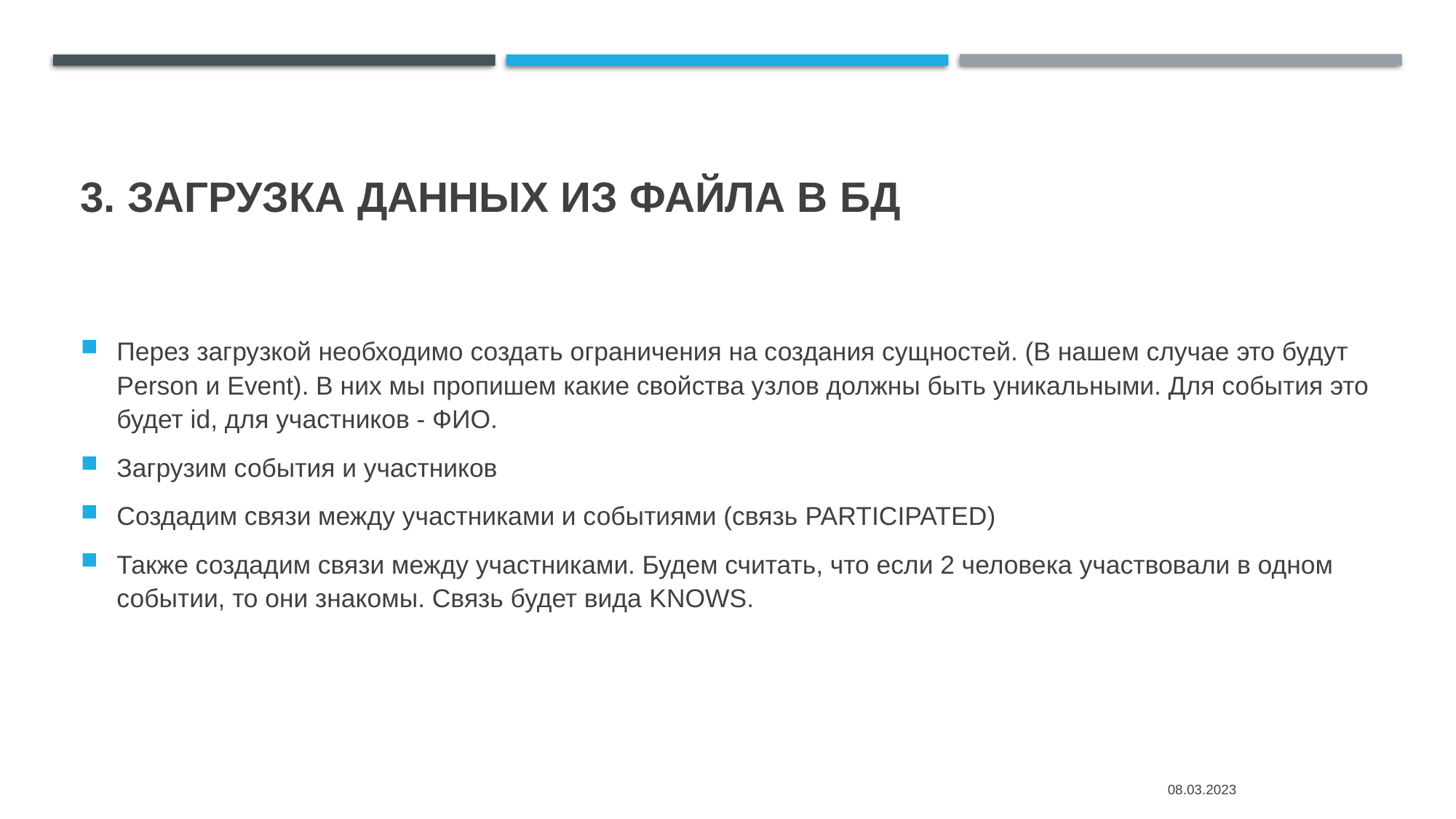

# 3. Загрузка данных из файла в БД
Перез загрузкой необходимо создать ограничения на создания сущностей. (В нашем случае это будут Person и Event). В них мы пропишем какие свойства узлов должны быть уникальными. Для события это будет id, для участников - ФИО.
Загрузим события и участников
Создадим связи между участниками и событиями (связь PARTICIPATED)
Также создадим связи между участниками. Будем считать, что если 2 человека участвовали в одном событии, то они знакомы. Связь будет вида KNOWS.

08.03.2023